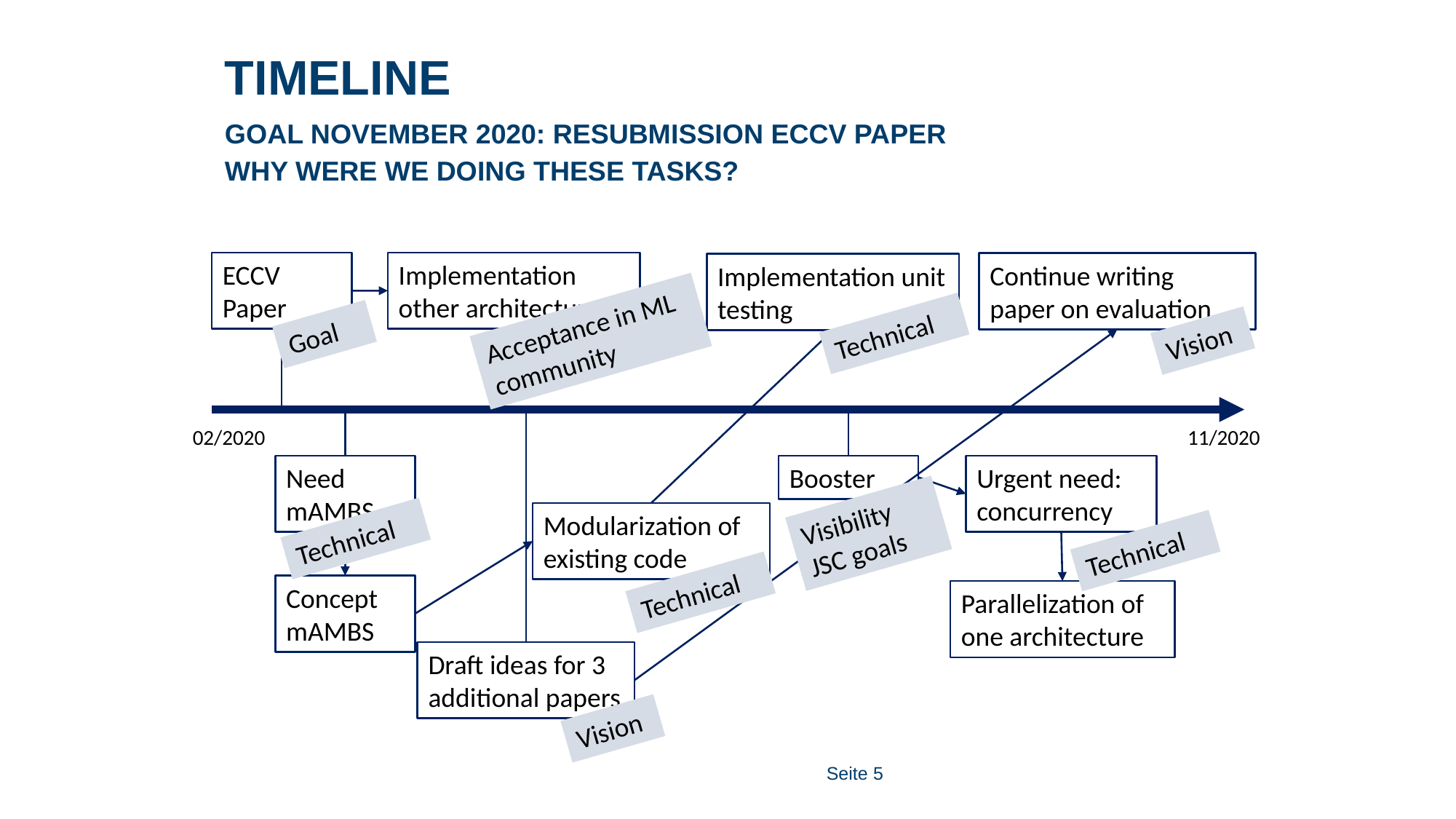

Timeline
GOAL NOVEMBER 2020: RESUBMISSION ECCV PAPER
WHY WERE WE DOING THESE TASKS?
Implementation other architectures
ECCV Paper
Continue writing paper on evaluation
Implementation unit testing
Acceptance in ML community
Technical
Goal
Vision
02/2020
11/2020
Booster
Need mAMBS
Urgent need: concurrency
Visibility
JSC goals
Modularization of existing code
Technical
Technical
Technical
Concept mAMBS
Parallelization of one architecture
Draft ideas for 3 additional papers
Vision
Seite 5